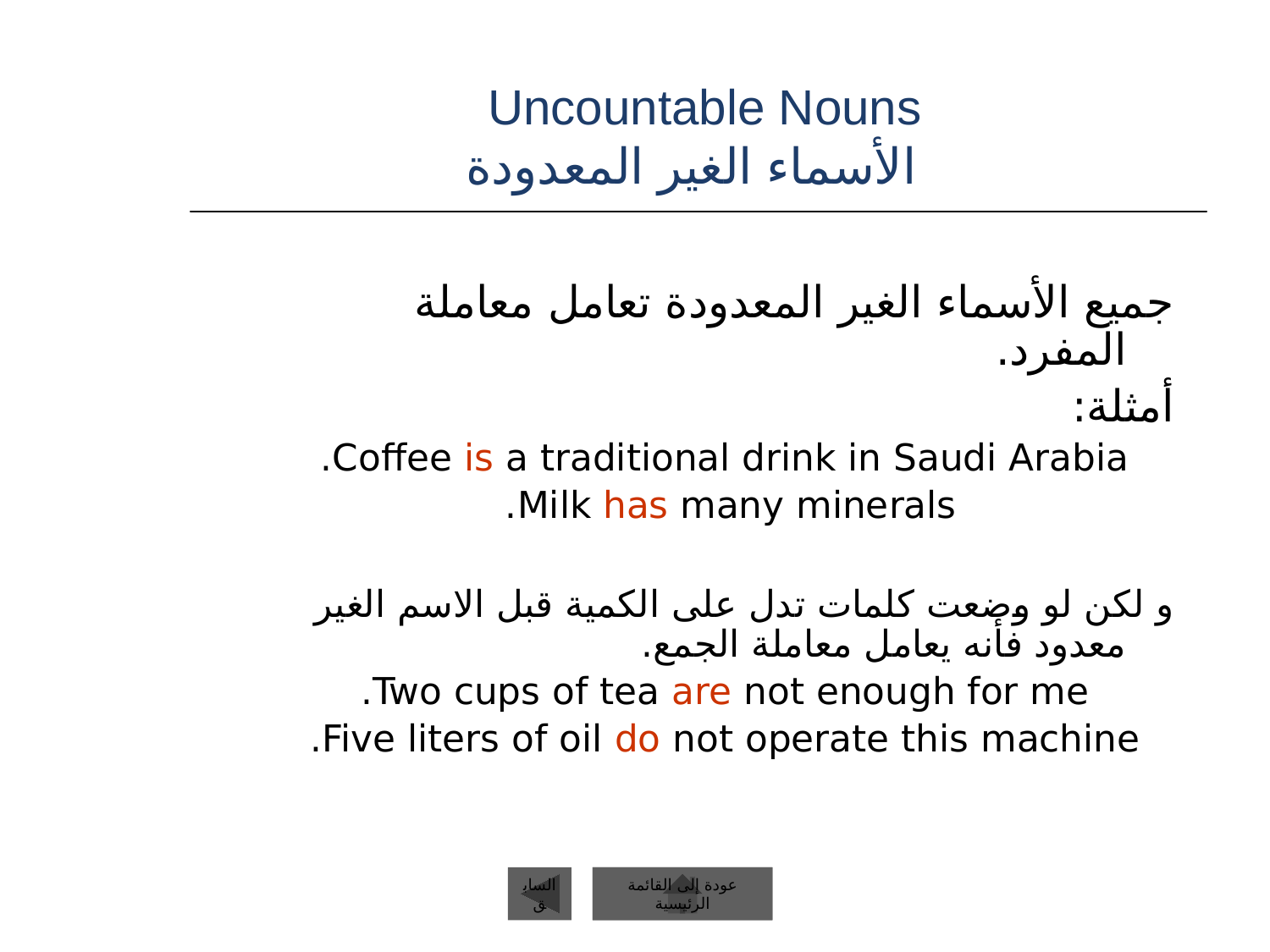

# Uncountable Nouns الأسماء الغير المعدودة
جميع الأسماء الغير المعدودة تعامل معاملة المفرد.
أمثلة:
Coffee is a traditional drink in Saudi Arabia.
Milk has many minerals.

و لكن لو وضعت كلمات تدل على الكمية قبل الاسم الغير معدود فأنه يعامل معاملة الجمع.
Two cups of tea are not enough for me.
Five liters of oil do not operate this machine.

السابق
عودة إلى القائمة الرئيسية
عودة إلى القائمة الرئيسية